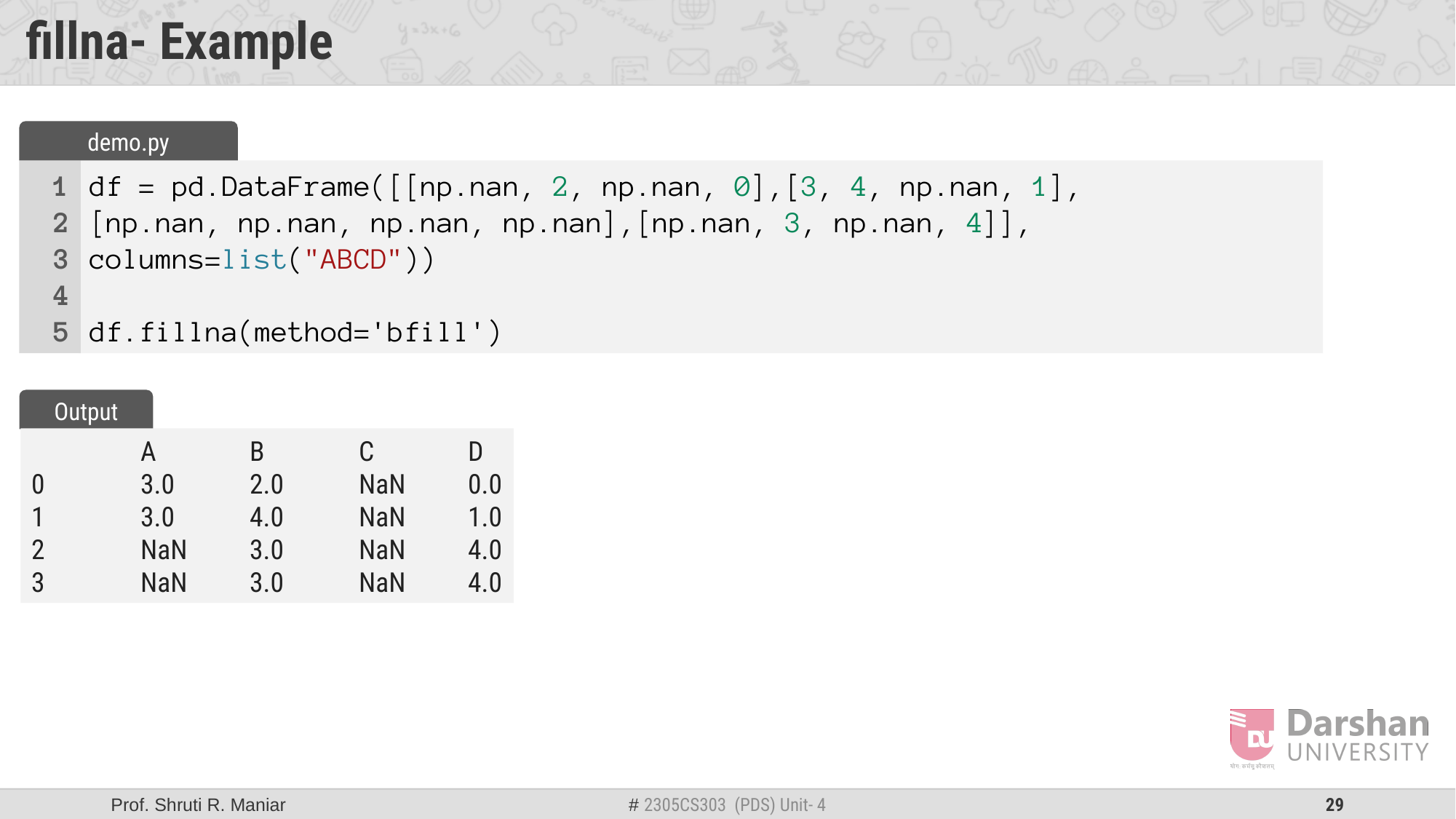

# fillna- Example
demo.py
1
2
3
4
5
df = pd.DataFrame([[np.nan, 2, np.nan, 0],[3, 4, np.nan, 1],
[np.nan, np.nan, np.nan, np.nan],[np.nan, 3, np.nan, 4]], columns=list("ABCD"))

df.fillna(method='bfill')
Output
	A	B	C	D
0	3.0	2.0	NaN	0.0
1	3.0	4.0	NaN	1.0
2	NaN	3.0	NaN	4.0
3	NaN	3.0	NaN	4.0